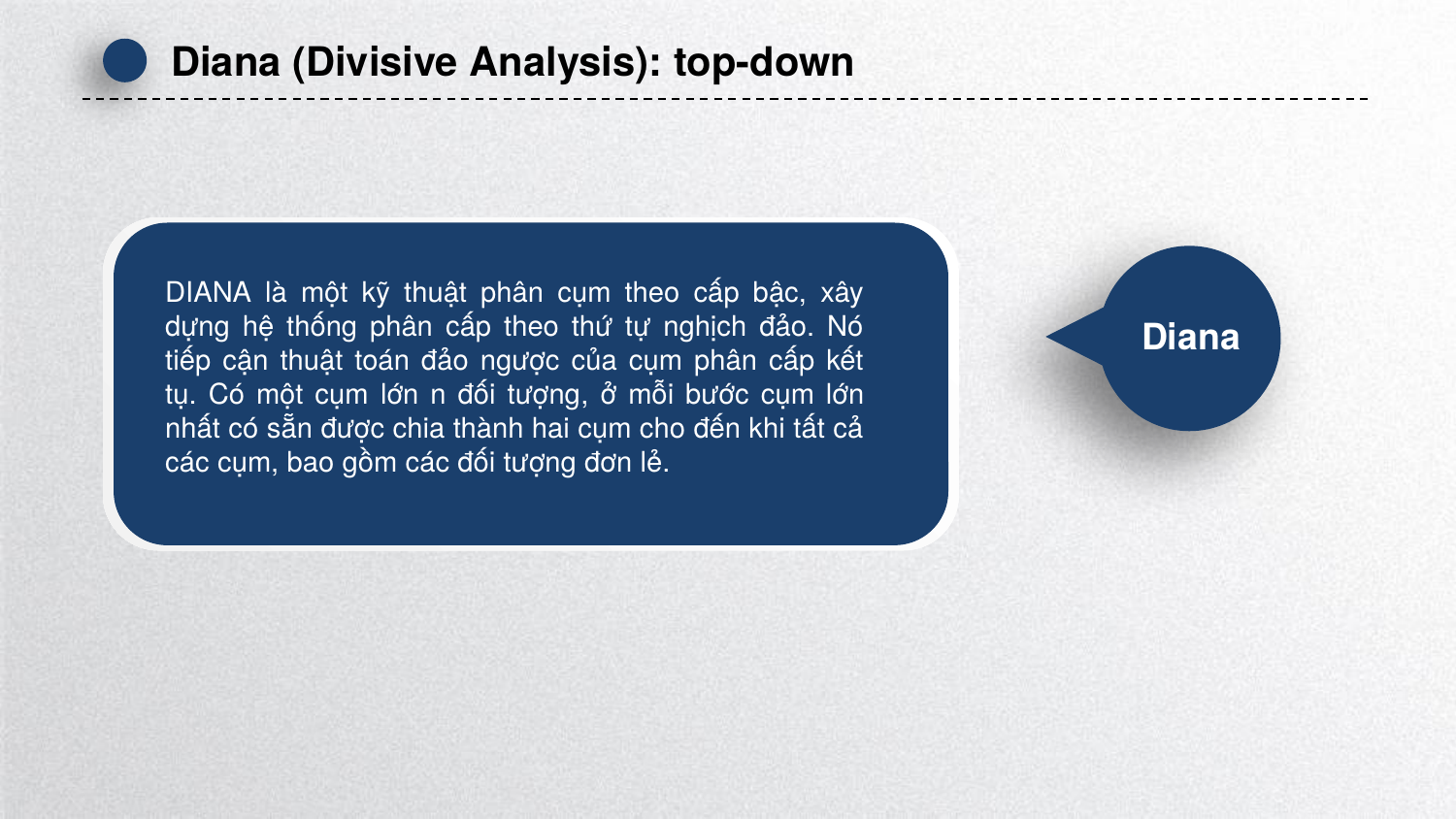

Diana (Divisive Analysis): top-down

DIANA là một kỹ thuật phân cụm theo cấp bậc, xây dựng hệ thống phân cấp theo thứ tự nghịch đảo. Nó tiếp cận thuật toán đảo ngược của cụm phân cấp kết tụ. Có một cụm lớn n đối tượng, ở mỗi bước cụm lớn nhất có sẵn được chia thành hai cụm cho đến khi tất cả các cụm, bao gồm các đối tượng đơn lẻ.

Diana